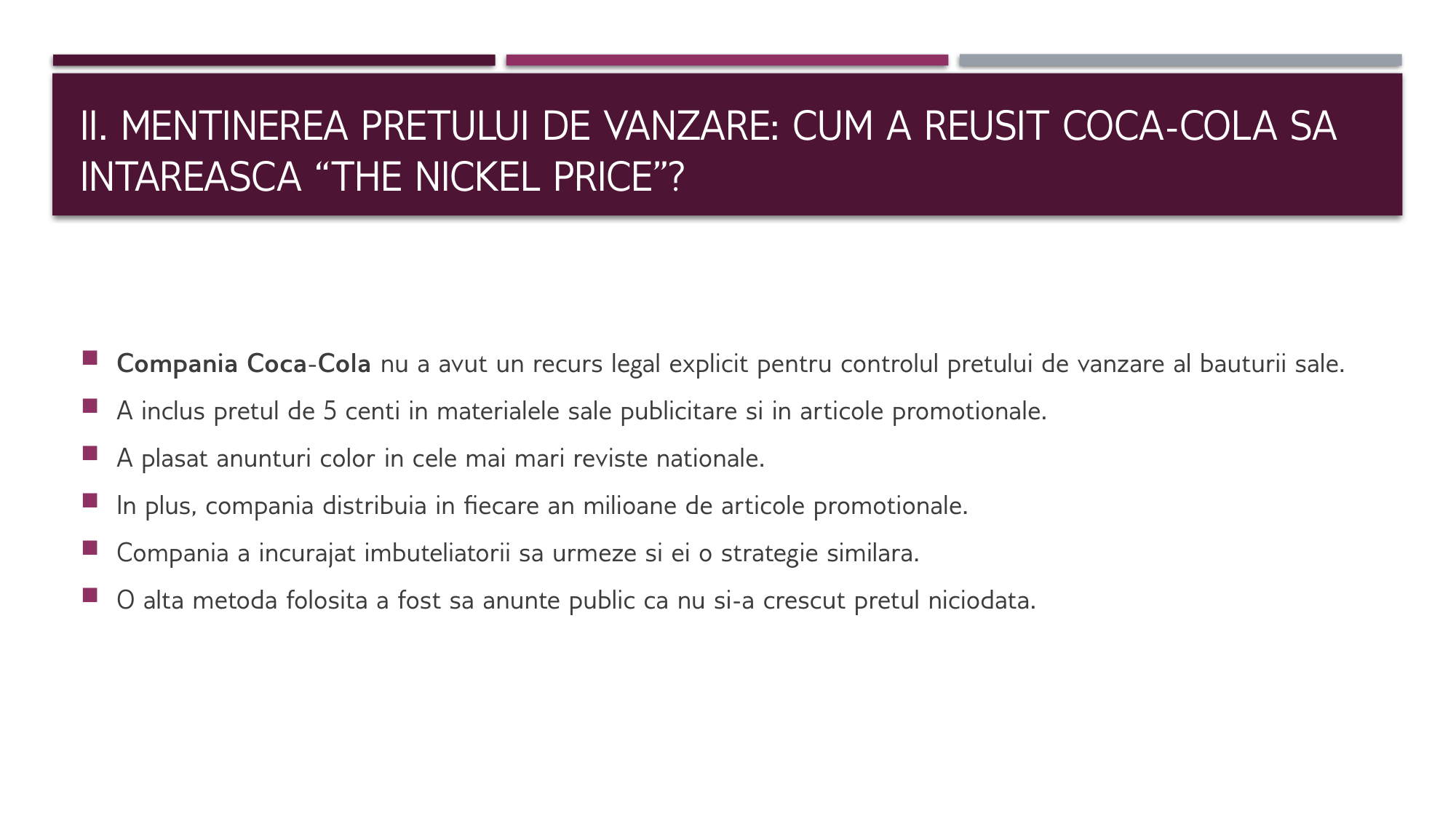

# II. Mentinerea pretului de vanzare: cum a reusit coca-cola sa intareasca “the nickel price”?
Compania Coca-Cola nu a avut un recurs legal explicit pentru controlul pretului de vanzare al bauturii sale.
A inclus pretul de 5 centi in materialele sale publicitare si in articole promotionale.
A plasat anunturi color in cele mai mari reviste nationale.
In plus, compania distribuia in fiecare an milioane de articole promotionale.
Compania a incurajat imbuteliatorii sa urmeze si ei o strategie similara.
O alta metoda folosita a fost sa anunte public ca nu si-a crescut pretul niciodata.